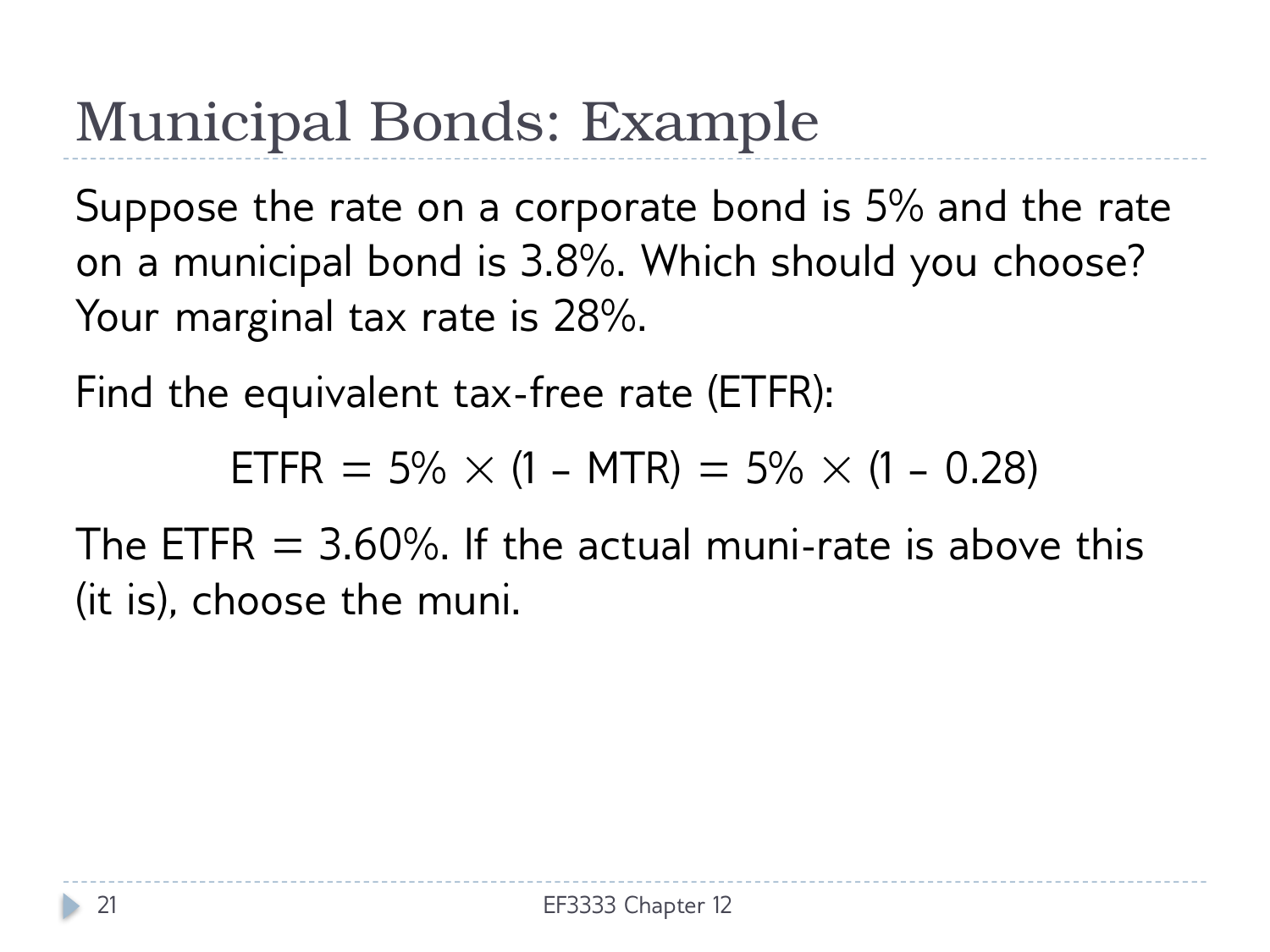

# Municipal Bonds: Example
Suppose the rate on a corporate bond is 5% and the rate on a municipal bond is 3.8%. Which should you choose? Your marginal tax rate is 28%.
Find the equivalent tax-free rate (ETFR):
ETFR = 5% × (1 – MTR) = 5% × (1 – 0.28)
The ETFR = 3.60%. If the actual muni-rate is above this (it is), choose the muni.
21
EF3333 Chapter 12